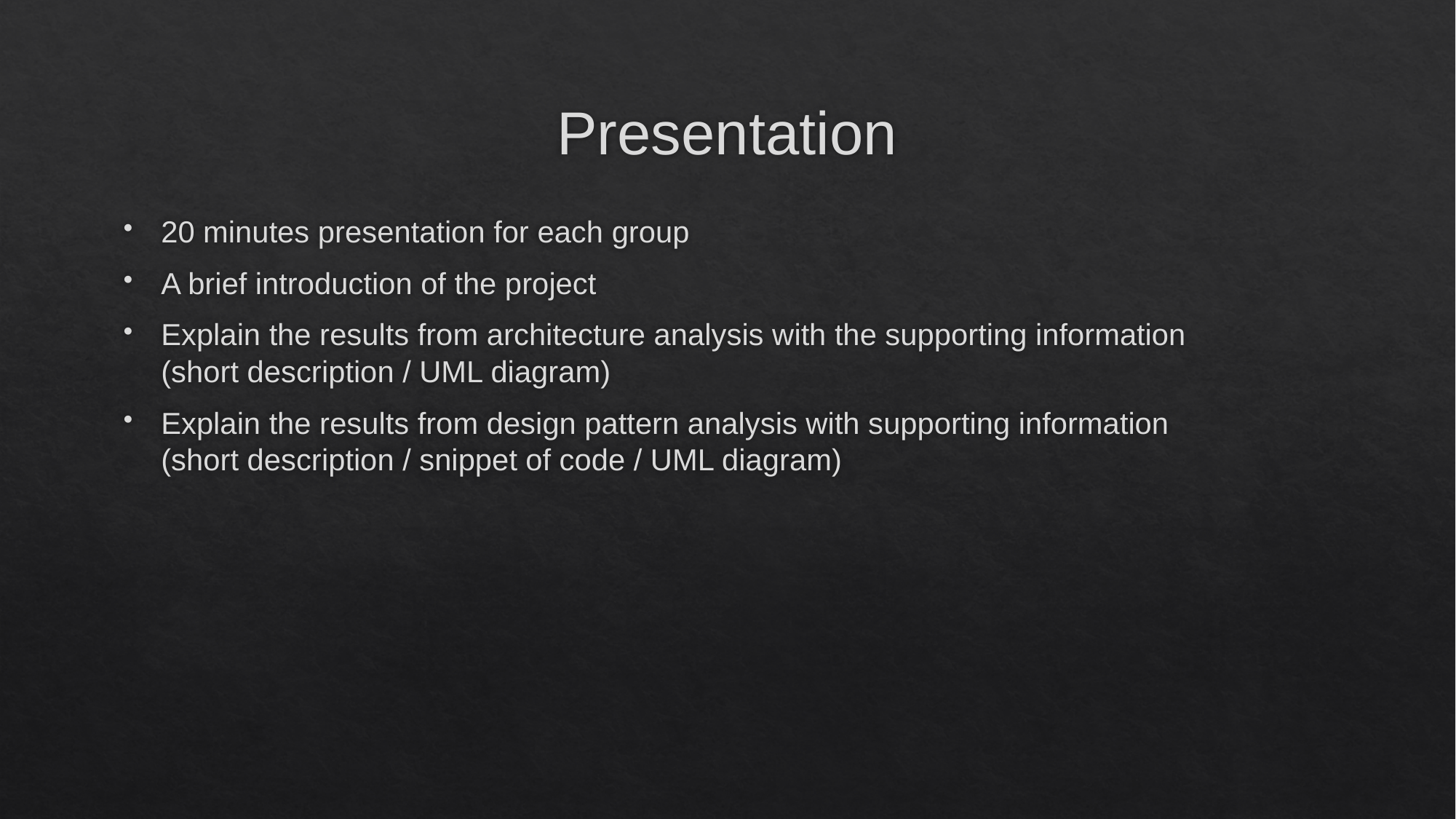

# Presentation
20 minutes presentation for each group
A brief introduction of the project
Explain the results from architecture analysis with the supporting information
(short description / UML diagram)
Explain the results from design pattern analysis with supporting information
(short description / snippet of code / UML diagram)